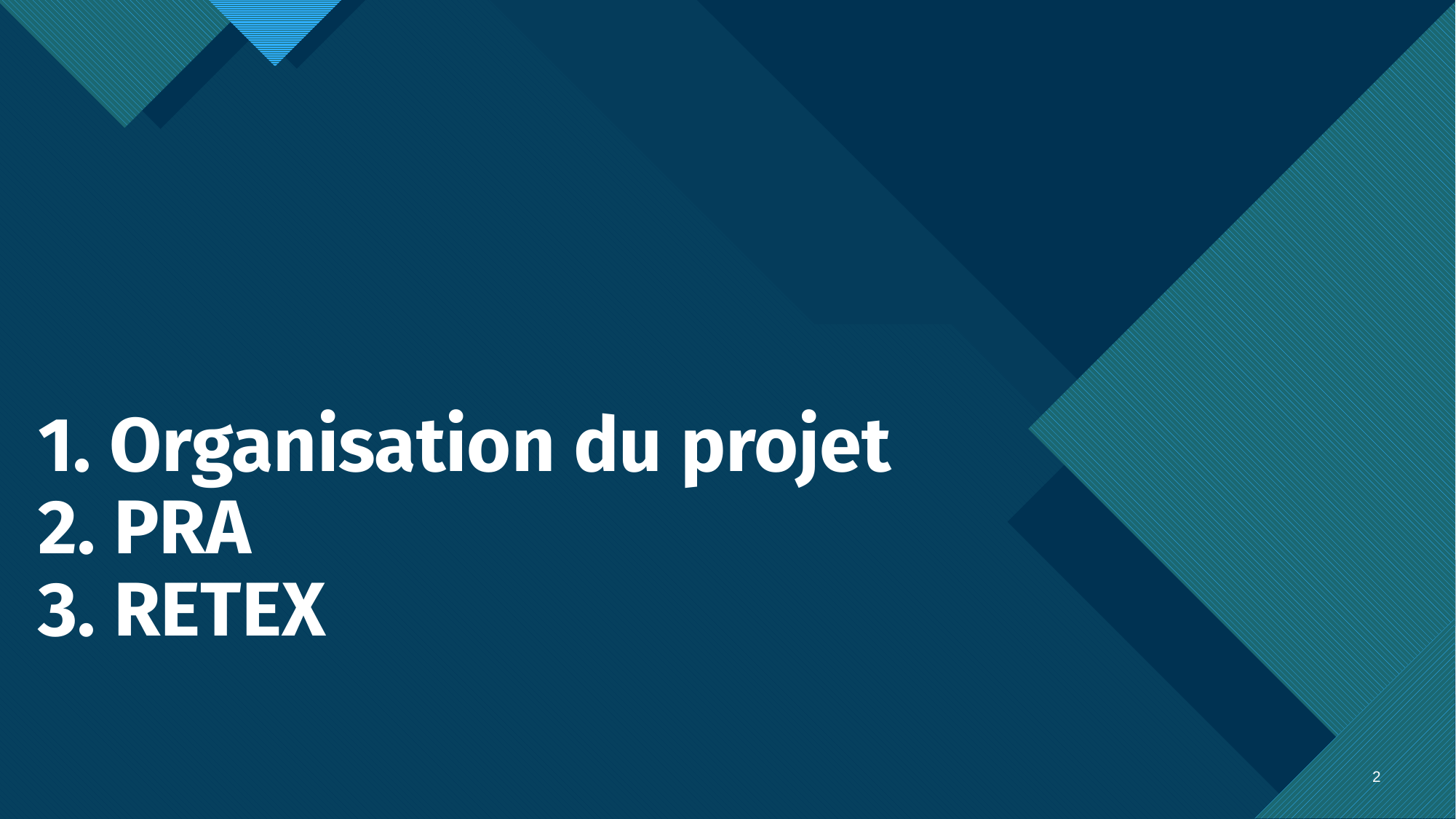

# 1. Organisation du projet 2. PRA 3. RETEX
2